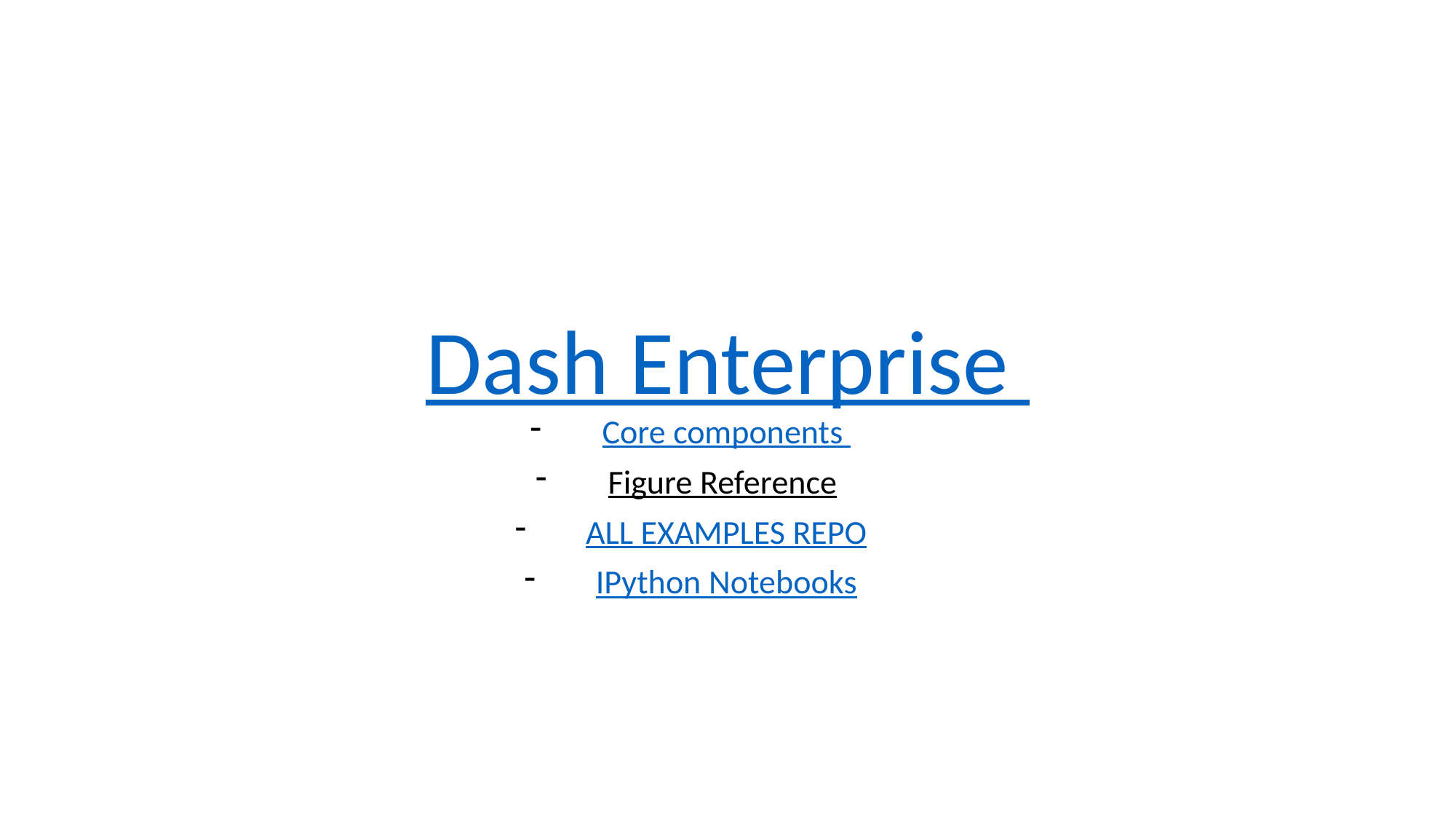

# Dash Enterprise
Core components
Figure Reference
ALL EXAMPLES REPO
IPython Notebooks